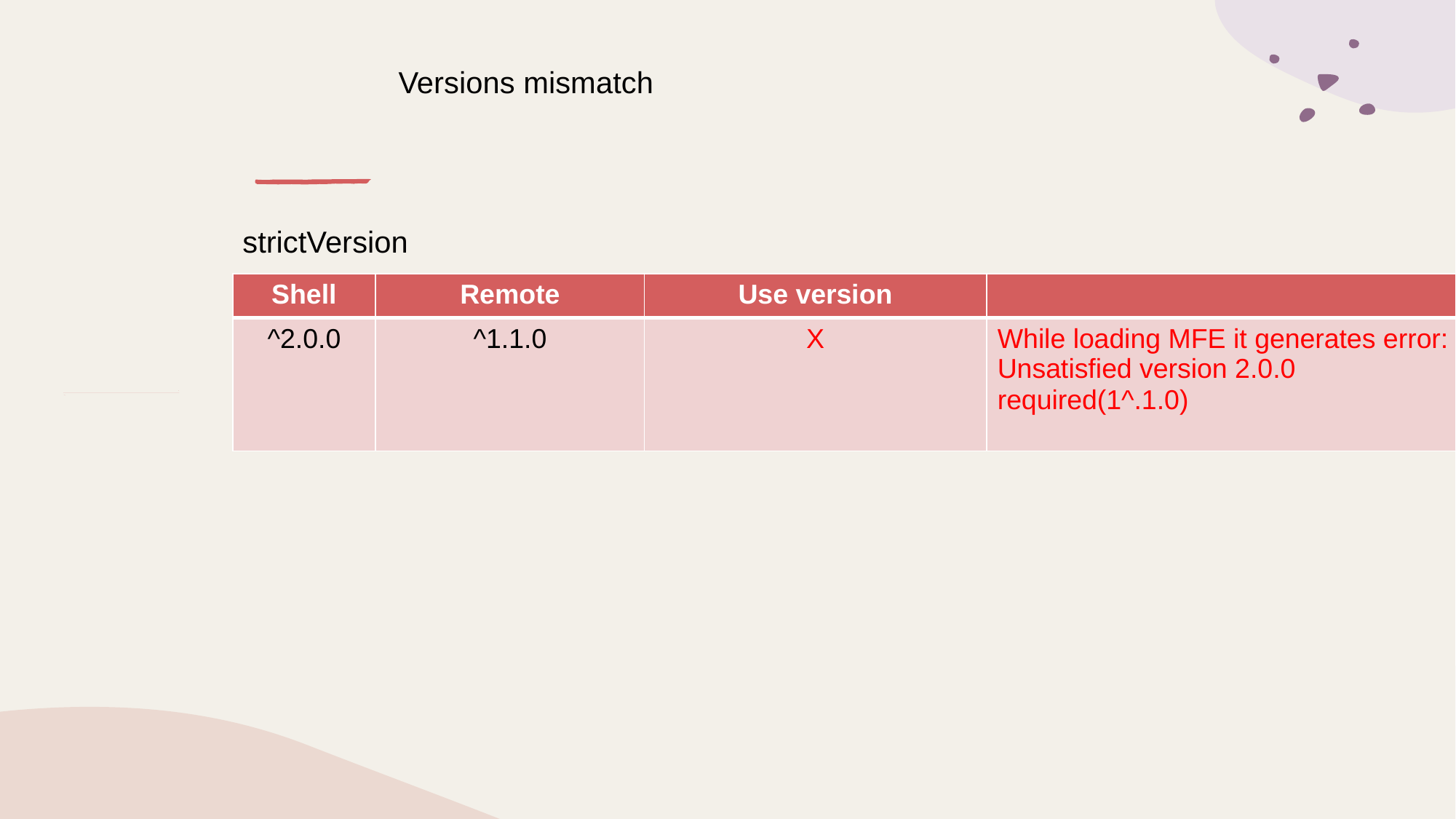

Versions mismatch

strictVersion

| Shell | Remote | Use version |  |
| --- | --- | --- | --- |
| ^2.0.0 | ^1.1.0 | X | While loading MFE it generates error: Unsatisfied version 2.0.0 required(1^.1.0) |